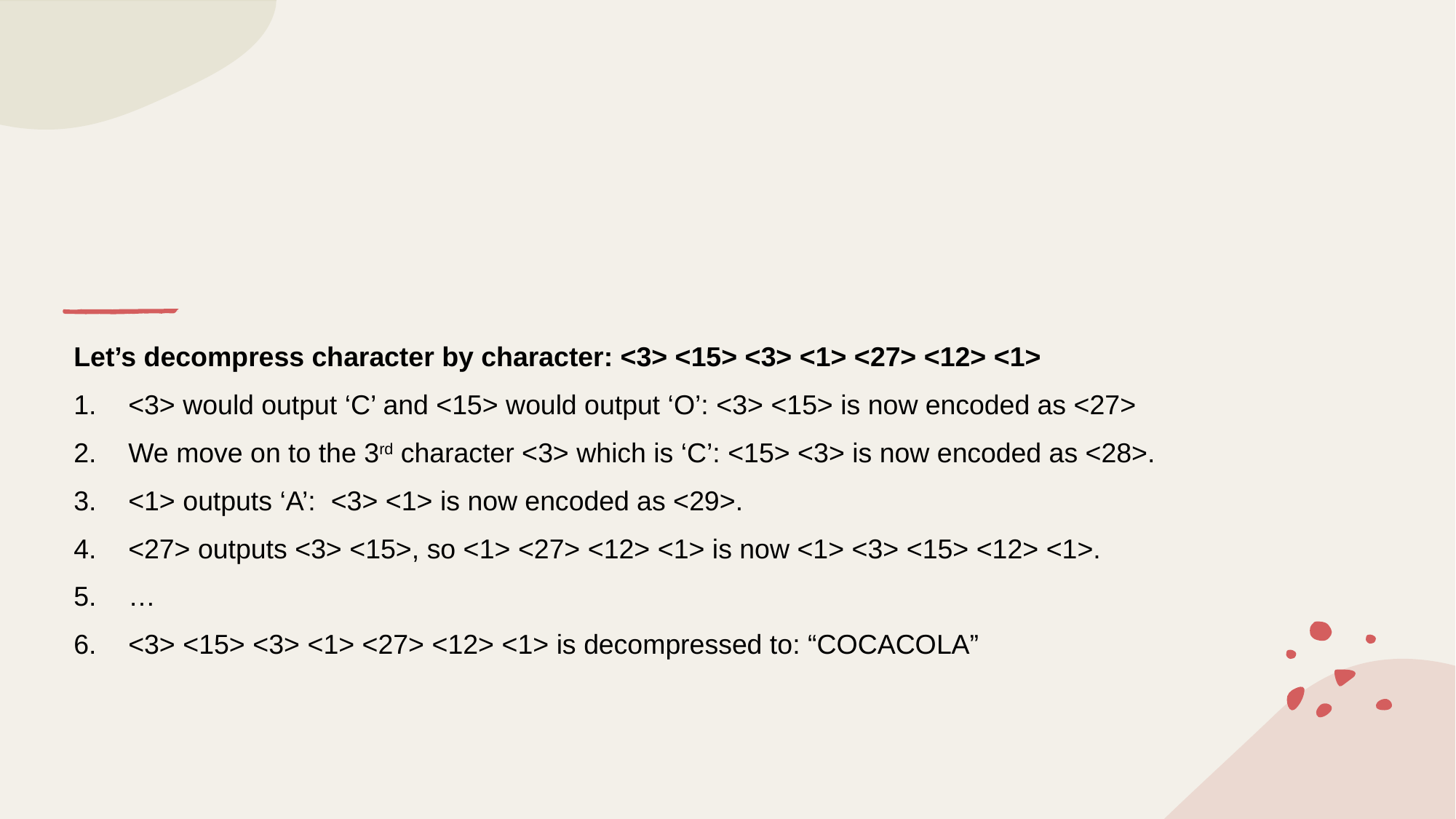

Let’s decompress character by character: <3> <15> <3> <1> <27> <12> <1>
<3> would output ‘C’ and <15> would output ‘O’: <3> <15> is now encoded as <27>
We move on to the 3rd character <3> which is ‘C’: <15> <3> is now encoded as <28>.
<1> outputs ‘A’:  <3> <1> is now encoded as <29>.
<27> outputs <3> <15>, so <1> <27> <12> <1> is now <1> <3> <15> <12> <1>.
…
<3> <15> <3> <1> <27> <12> <1> is decompressed to: “COCACOLA”